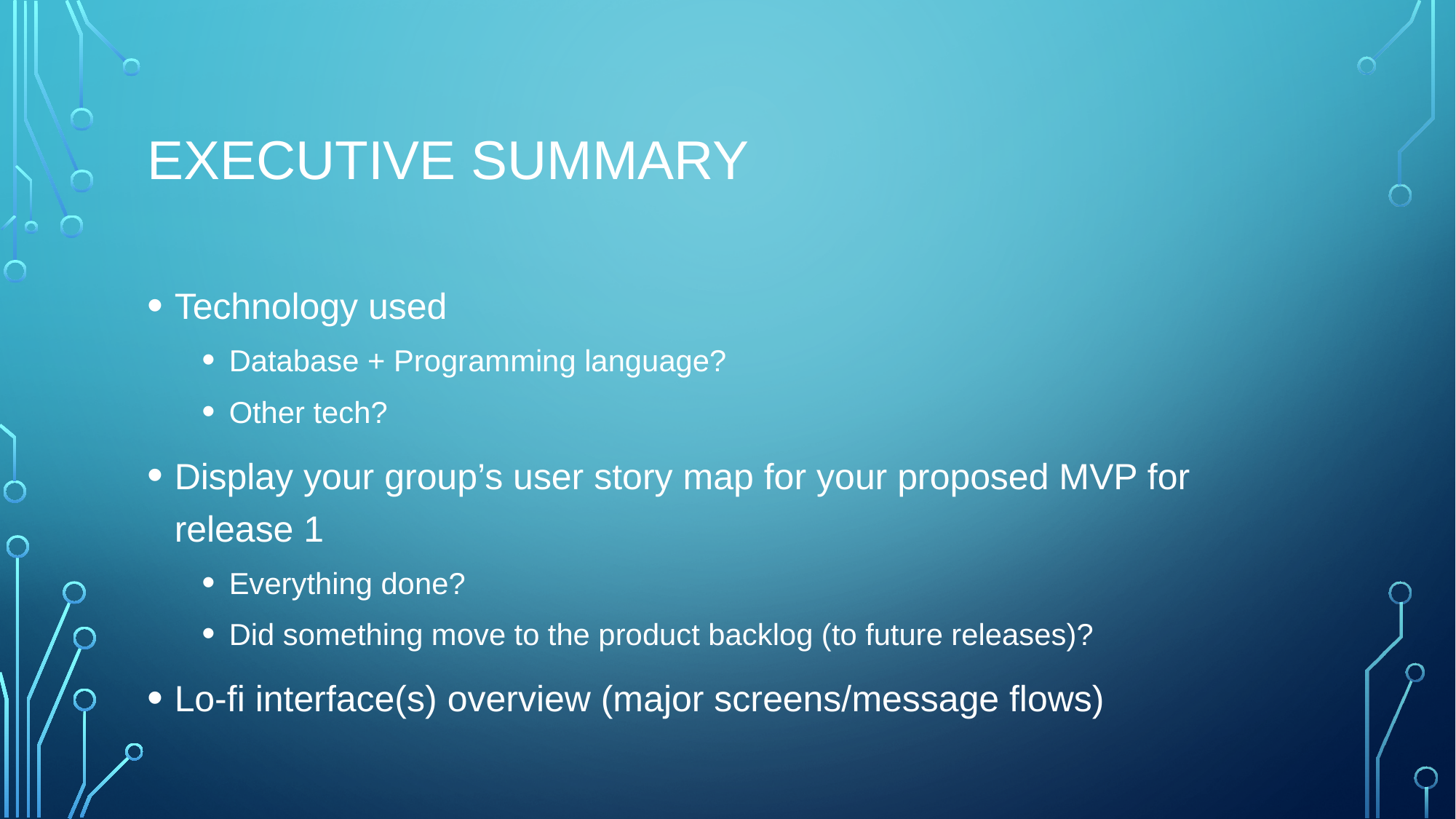

# Executive summary
Technology used
Database + Programming language?
Other tech?
Display your group’s user story map for your proposed MVP for release 1
Everything done?
Did something move to the product backlog (to future releases)?
Lo-fi interface(s) overview (major screens/message flows)